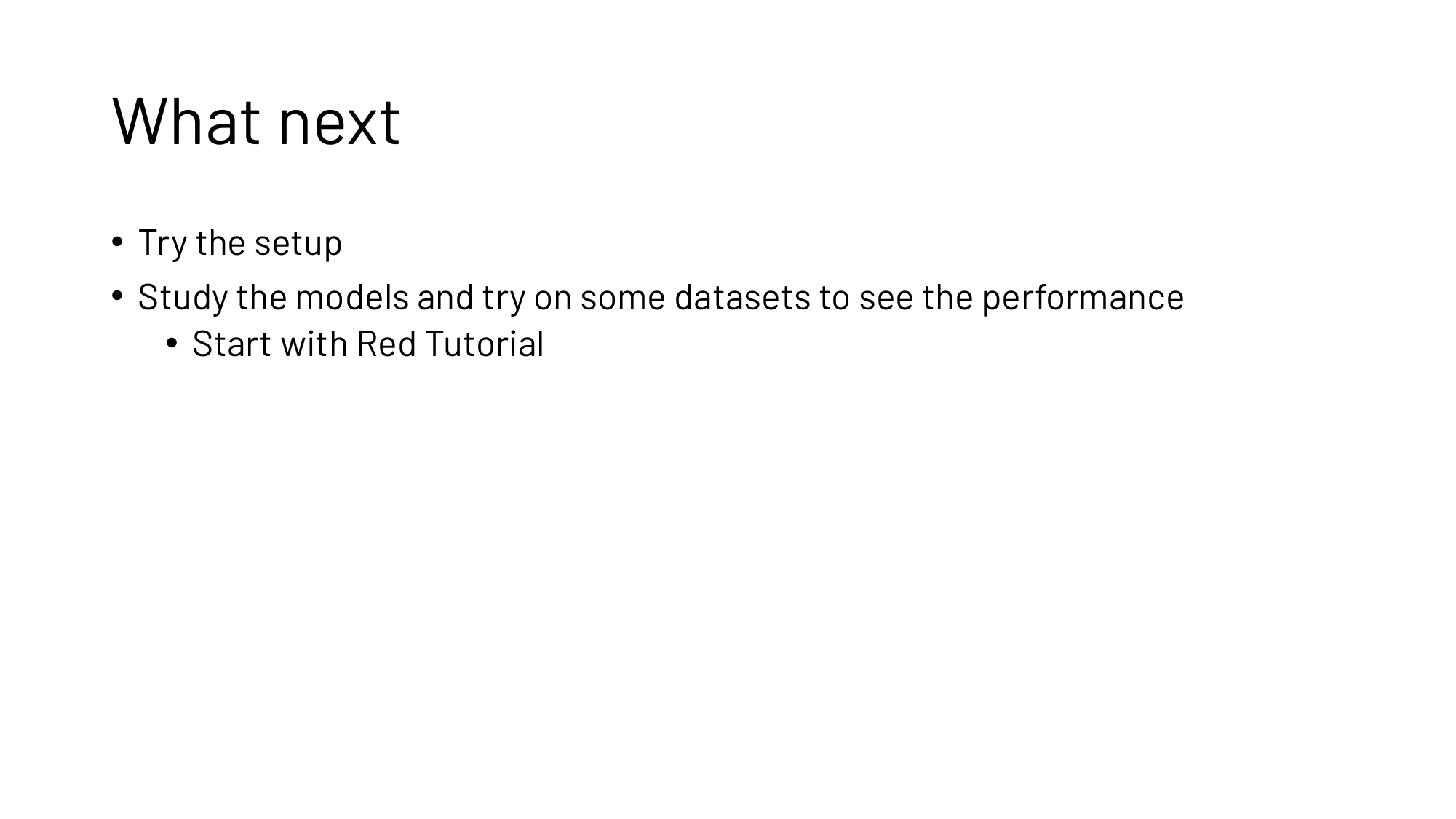

# What next
Try the setup
Study the models and try on some datasets to see the performance
Start with Red Tutorial